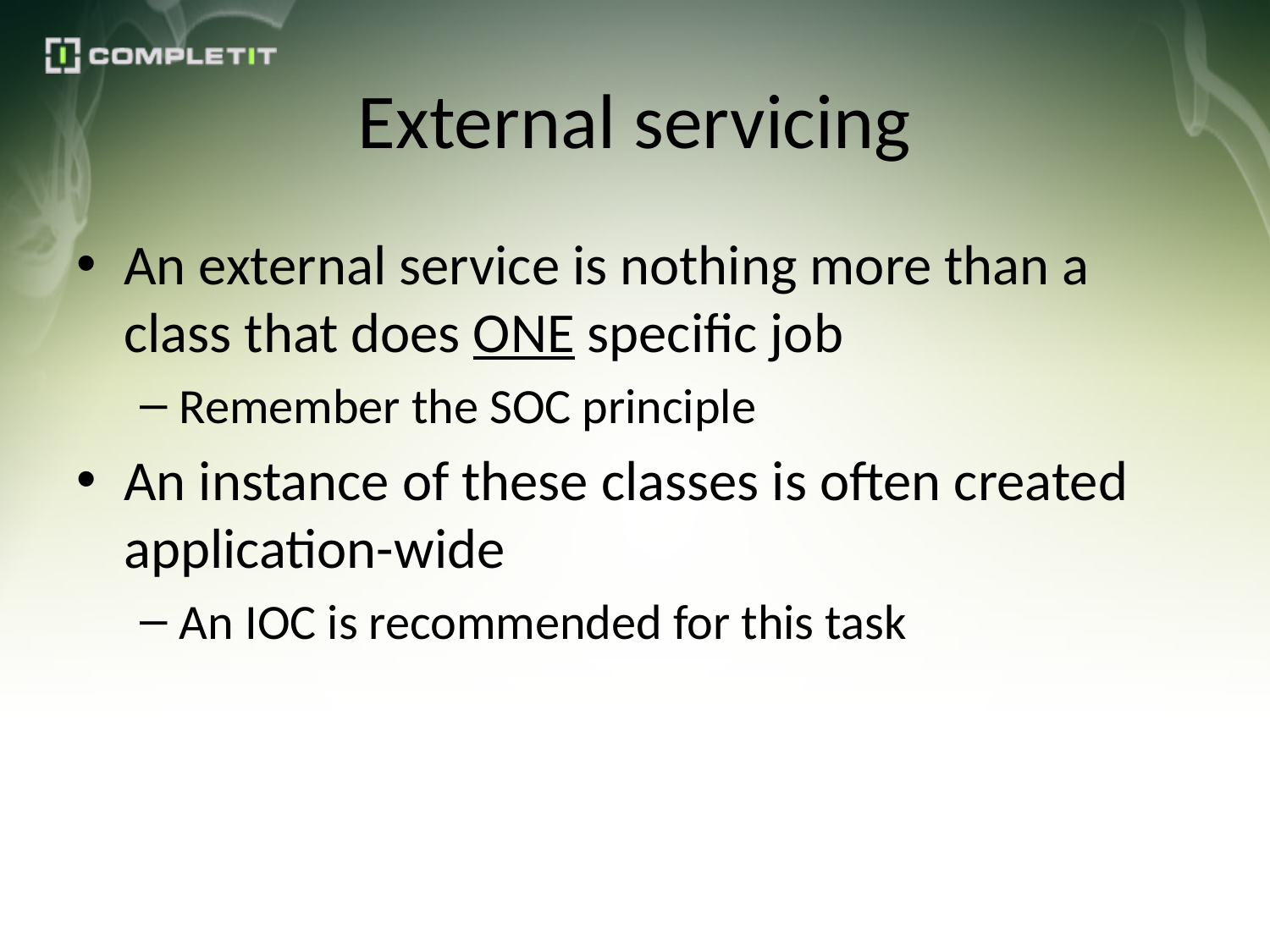

# External servicing
An external service is nothing more than a class that does ONE specific job
Remember the SOC principle
An instance of these classes is often created application-wide
An IOC is recommended for this task